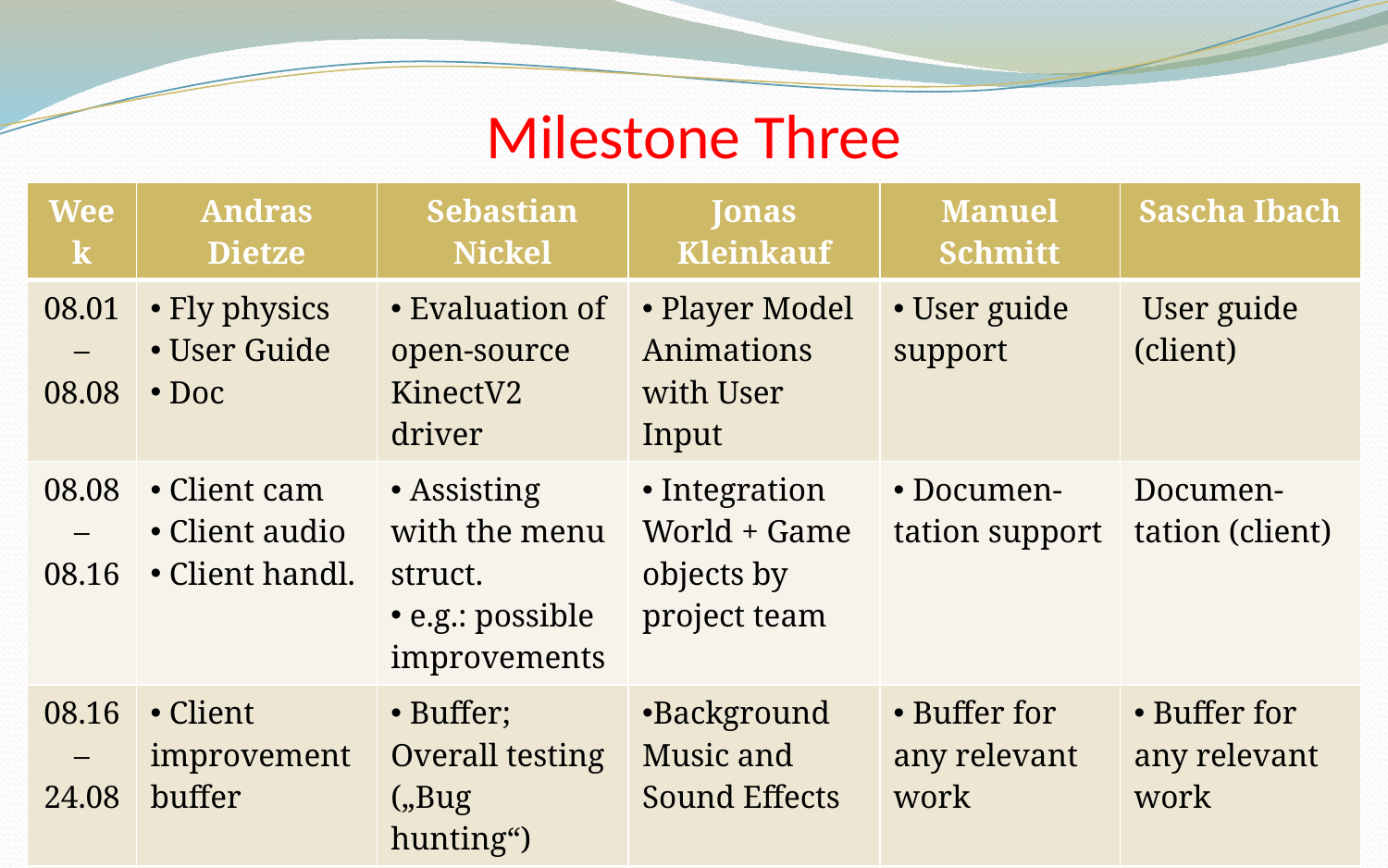

# Milestone Three
| Week | Andras Dietze | Sebastian Nickel | Jonas Kleinkauf | Manuel Schmitt | Sascha Ibach |
| --- | --- | --- | --- | --- | --- |
| 08.01 – 08.08 | Fly physics User Guide Doc | Evaluation of open-source KinectV2 driver | Player Model Animations with User Input | User guide support | User guide (client) |
| 08.08 – 08.16 | Client cam Client audio Client handl. | Assisting with the menu struct. e.g.: possible improvements | Integration World + Game objects by project team | Documen-tation support | Documen-tation (client) |
| 08.16 – 24.08 | Client improvement buffer | Buffer; Overall testing („Bug hunting“) | Background Music and Sound Effects | Buffer for any relevant work | Buffer for any relevant work |
| 08.24 – 09.14 | Buffer (fly physics, game logics, …) | Buffer (fly physics, game logics, assistant) | Buffer (fly physics, game logics, assistant) | Buffer for any relevant work | Buffer for any relevant work |

11